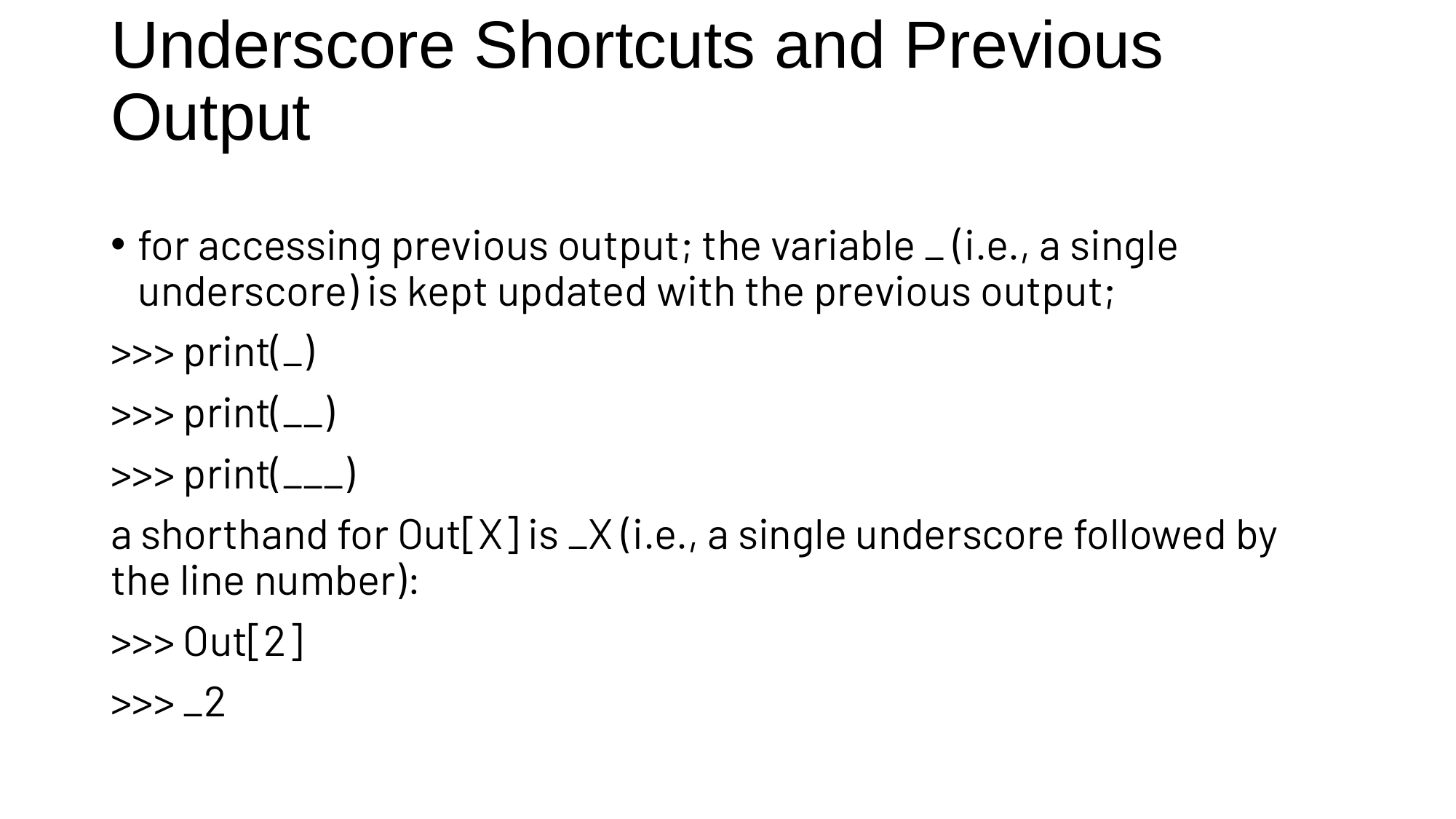

# Underscore Shortcuts and Previous Output
for accessing previous output; the variable _ (i.e., a single underscore) is kept updated with the previous output;
>>> print(_)
>>> print(__)
>>> print(___)
a shorthand for Out[X] is _X (i.e., a single underscore followed by the line number):
>>> Out[2]
>>> _2